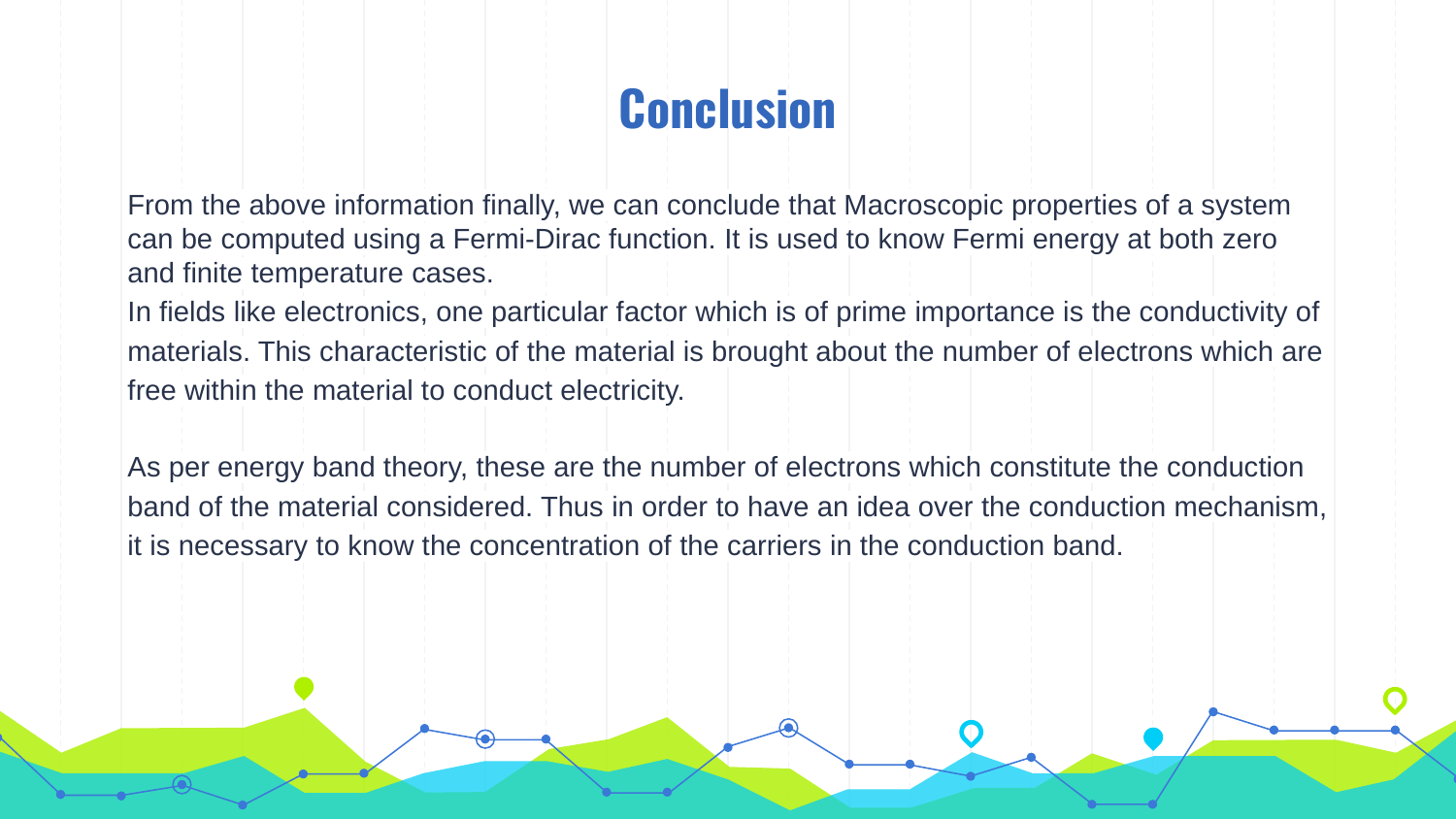

# Conclusion
From the above information finally, we can conclude that Macroscopic properties of a system can be computed using a Fermi-Dirac function. It is used to know Fermi energy at both zero and finite temperature cases.
In fields like electronics, one particular factor which is of prime importance is the conductivity of materials. This characteristic of the material is brought about the number of electrons which are free within the material to conduct electricity.
As per energy band theory, these are the number of electrons which constitute the conduction band of the material considered. Thus in order to have an idea over the conduction mechanism, it is necessary to know the concentration of the carriers in the conduction band.